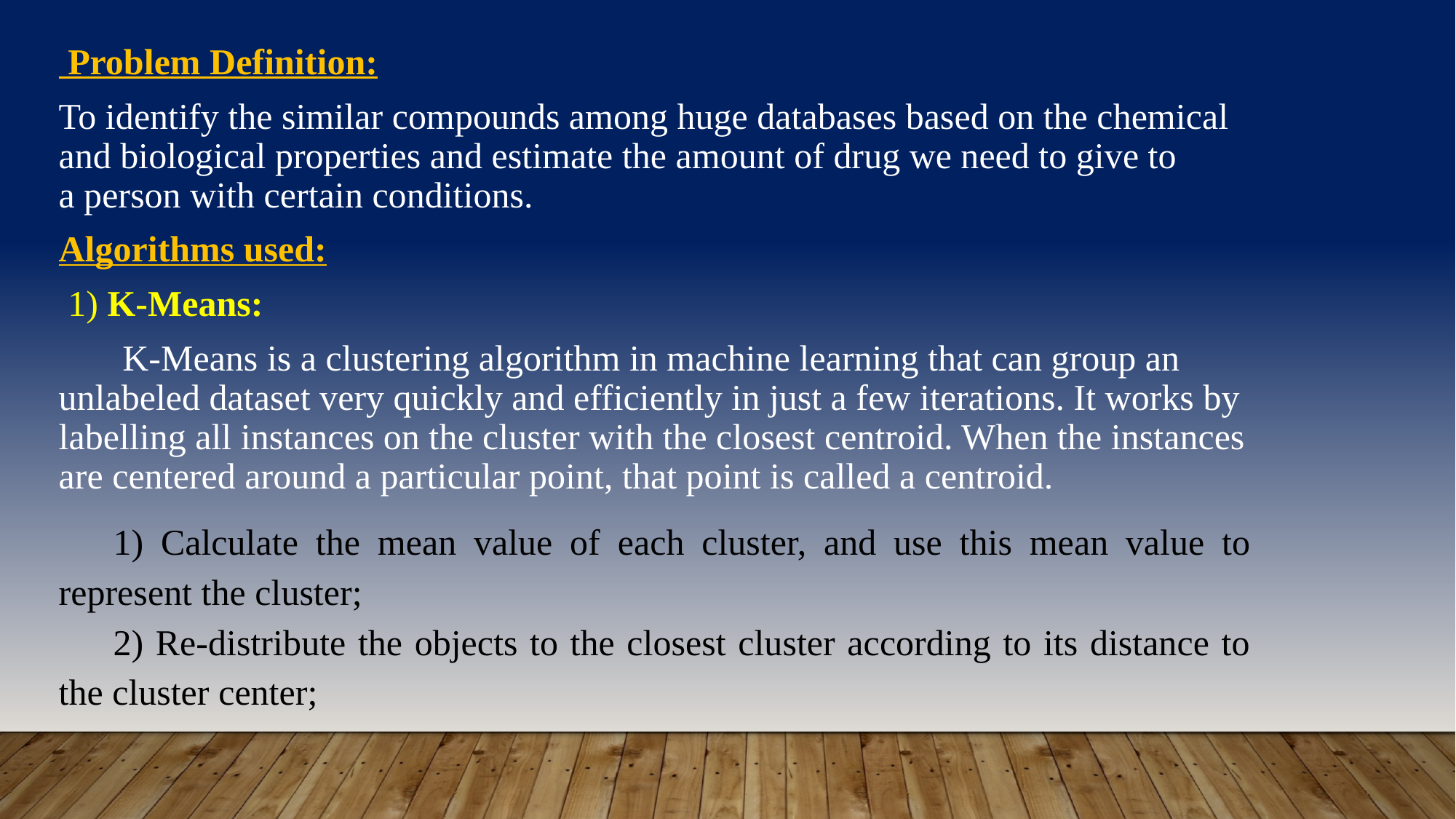

Problem Definition:
To identify the similar compounds among huge databases based on the chemical and biological properties and estimate the amount of drug we need to give to a person with certain conditions.
Algorithms used:
 1) K-Means:
       K-Means is a clustering algorithm in machine learning that can group an unlabeled dataset very quickly and efficiently in just a few iterations. It works by labelling all instances on the cluster with the closest centroid. When the instances are centered around a particular point, that point is called a centroid.
1) Calculate the mean value of each cluster, and use this mean value to represent the cluster;
2) Re-distribute the objects to the closest cluster according to its distance to the cluster center;